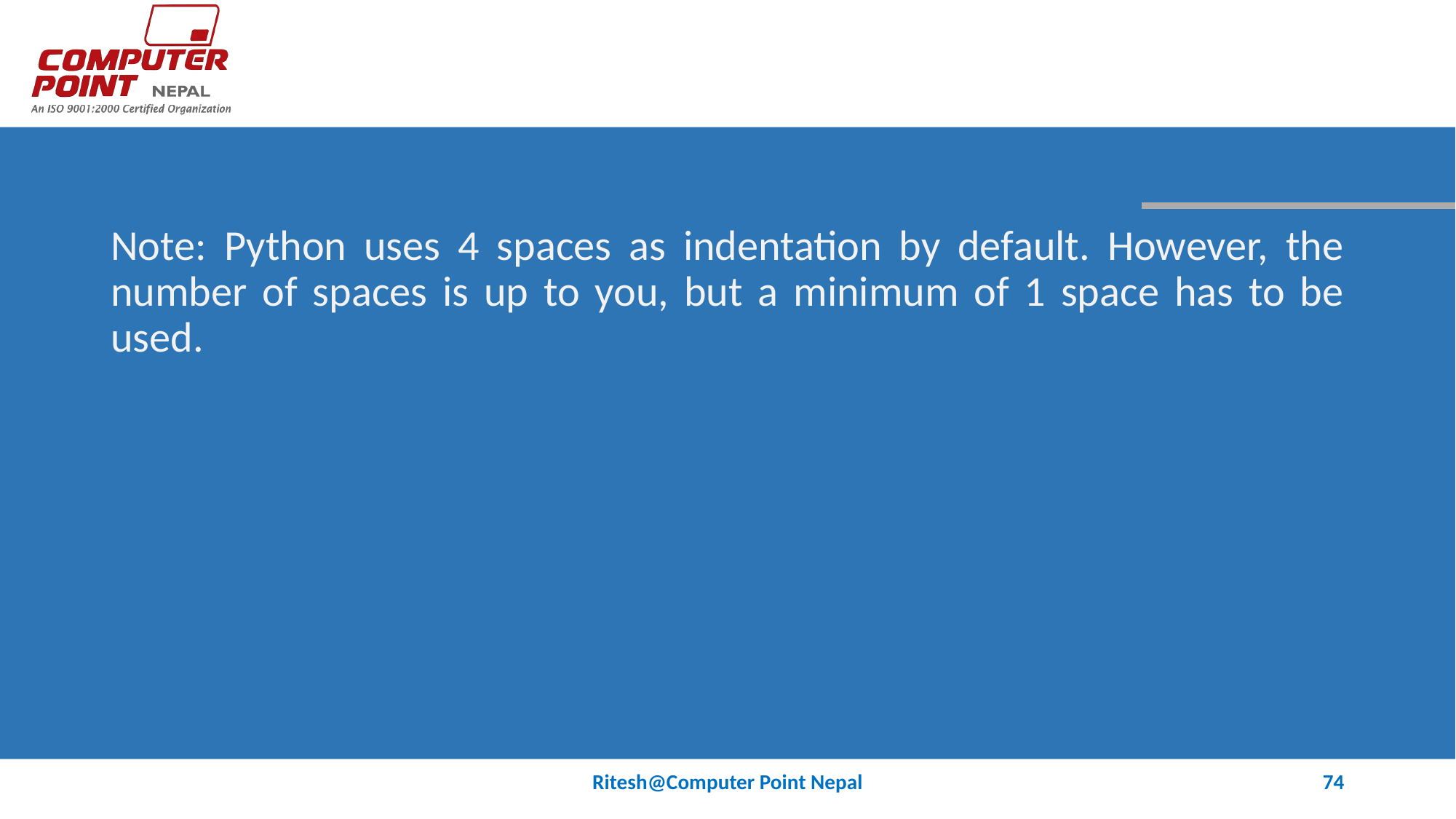

#
Note: Python uses 4 spaces as indentation by default. However, the number of spaces is up to you, but a minimum of 1 space has to be used.

Ritesh@Computer Point Nepal

74